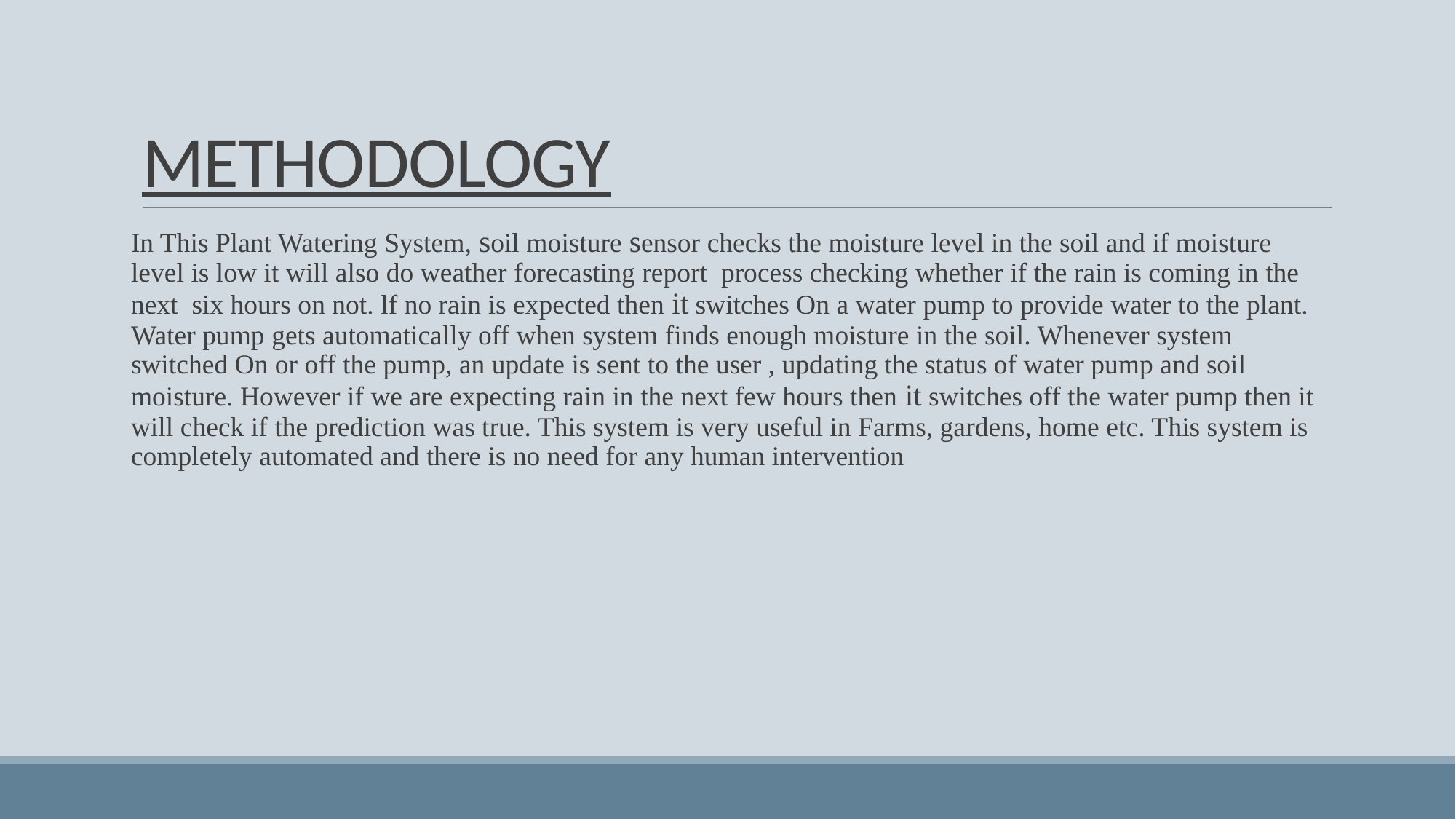

# METHODOLOGY
In This Plant Watering System, soil moisture sensor checks the moisture level in the soil and if moisture level is low it will also do weather forecasting report  process checking whether if the rain is coming in the next  six hours on not. lf no rain is expected then it switches On a water pump to provide water to the plant. Water pump gets automatically off when system finds enough moisture in the soil. Whenever system switched On or off the pump, an update is sent to the user , updating the status of water pump and soil moisture. However if we are expecting rain in the next few hours then it switches off the water pump then it will check if the prediction was true. This system is very useful in Farms, gardens, home etc. This system is completely automated and there is no need for any human intervention